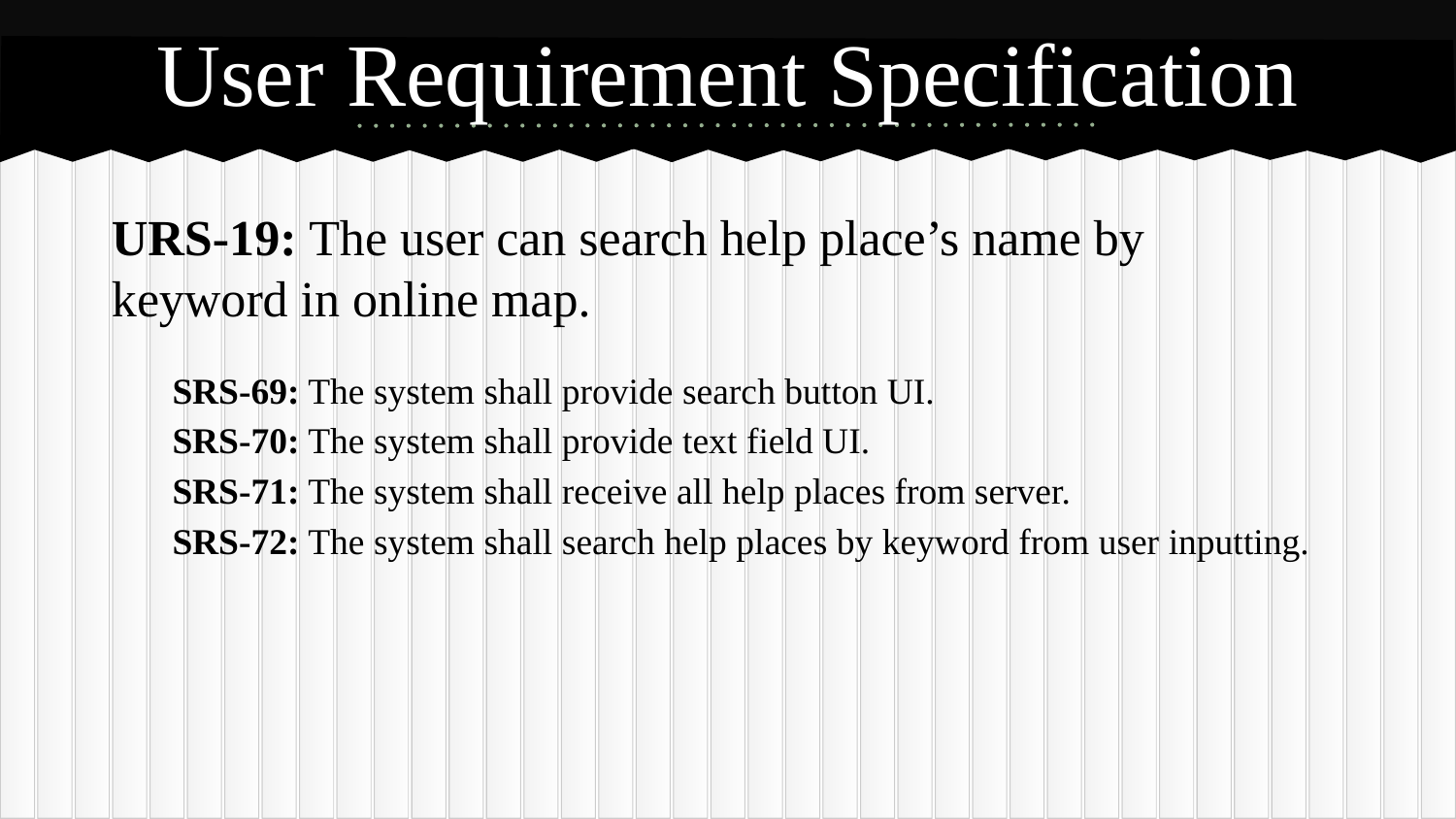

# User Requirement Specification
URS-19: The user can search help place’s name by keyword in online map.

SRS-69: The system shall provide search button UI.
SRS-70: The system shall provide text field UI.
SRS-71: The system shall receive all help places from server.
SRS-72: The system shall search help places by keyword from user inputting.